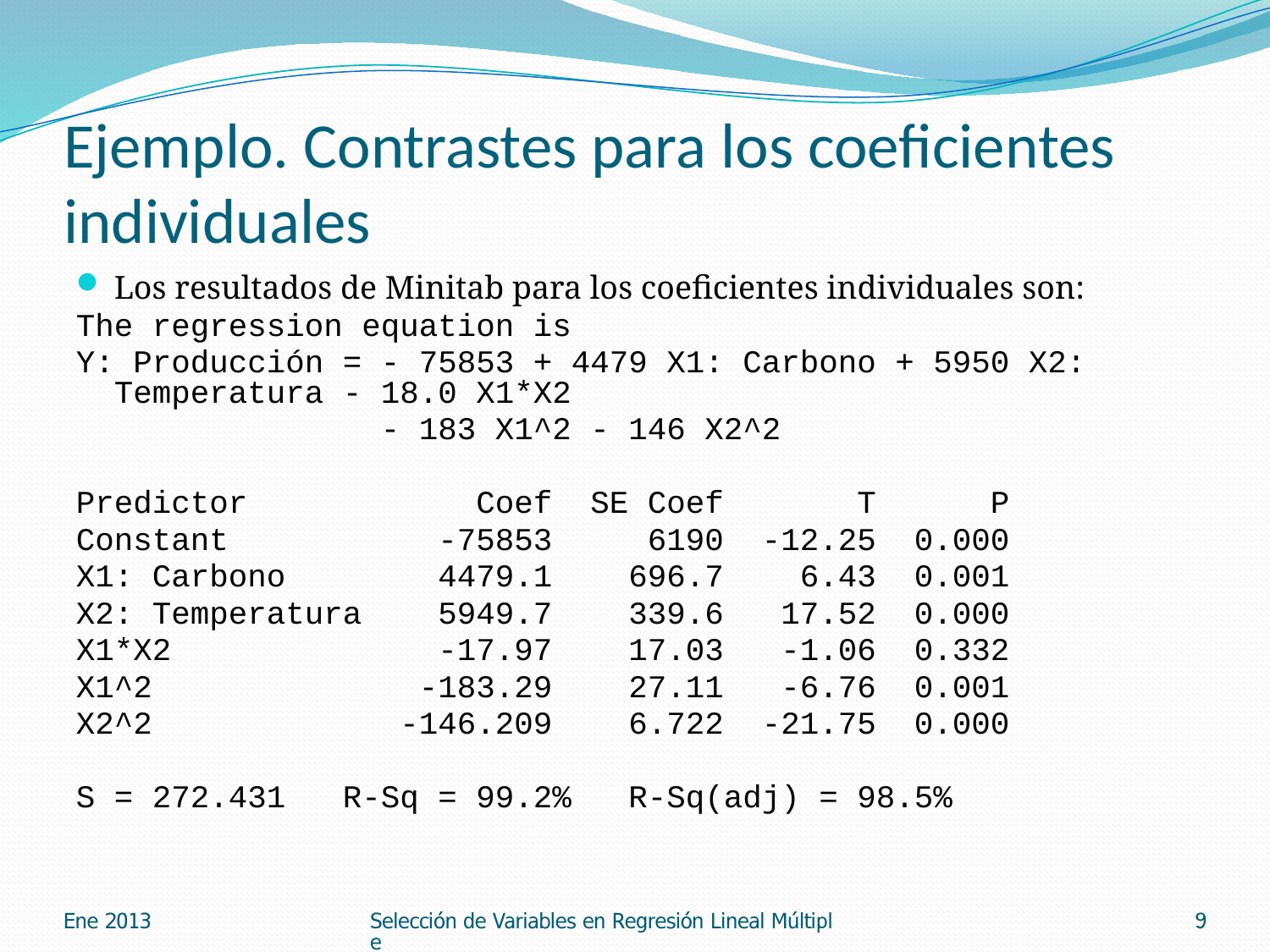

# Ejemplo. Contrastes para los coeficientes individuales
Los resultados de Minitab para los coeficientes individuales son:
The regression equation is
Y: Producción = - 75853 + 4479 X1: Carbono + 5950 X2: Temperatura - 18.0 X1*X2
                - 183 X1^2 - 146 X2^2

Predictor            Coef  SE Coef       T      P
Constant           -75853     6190  -12.25  0.000
X1: Carbono        4479.1    696.7    6.43  0.001
X2: Temperatura    5949.7    339.6   17.52  0.000
X1*X2              -17.97    17.03   -1.06  0.332
X1^2              -183.29    27.11   -6.76  0.001
X2^2             -146.209    6.722  -21.75  0.000

S = 272.431   R-Sq = 99.2%   R-Sq(adj) = 98.5%
Ene 2013
Selección de Variables en Regresión Lineal Múltiple
9